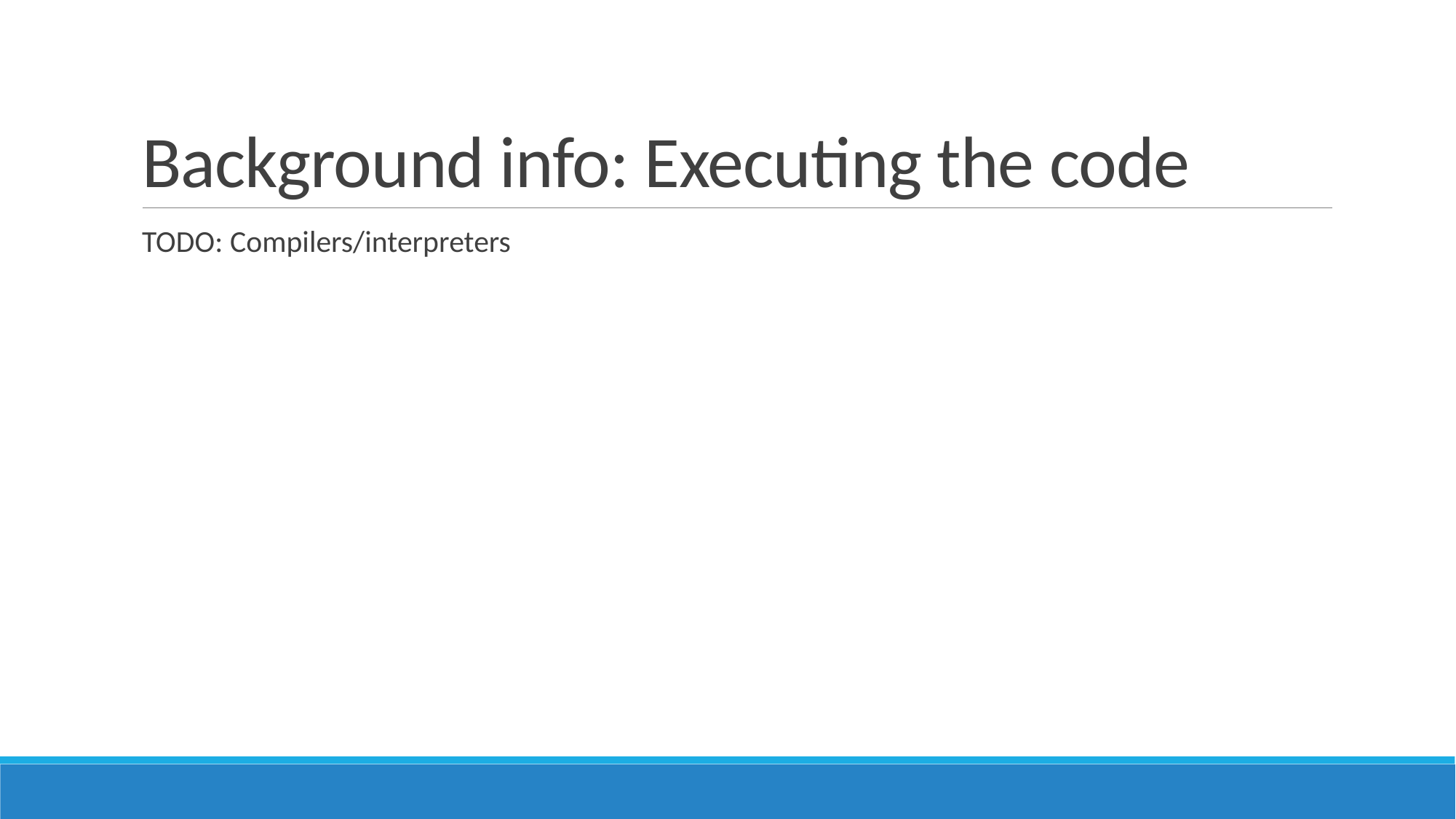

# Background info: Executing the code
TODO: Compilers/interpreters